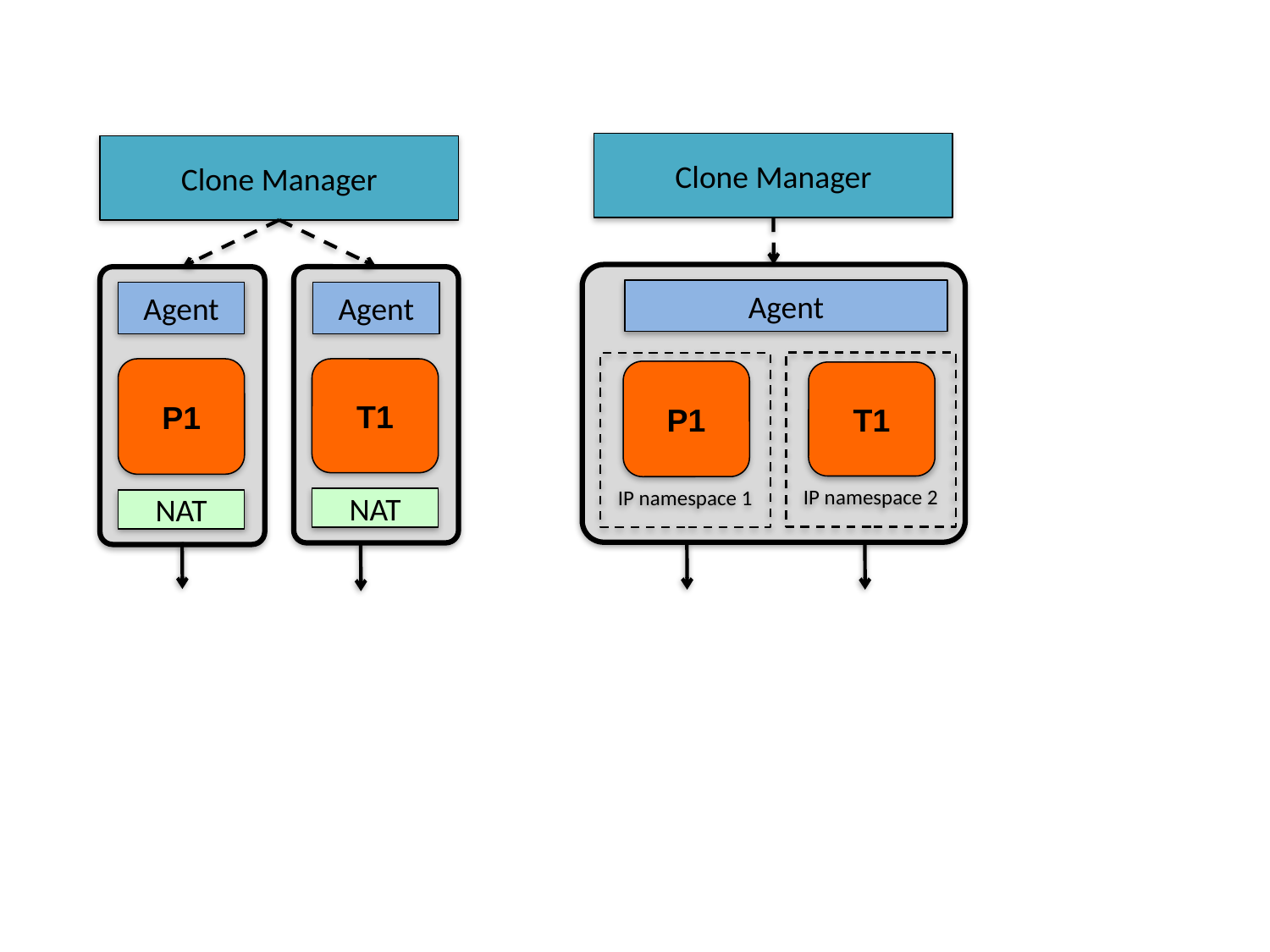

Clone Manager
Clone Manager

Agent
Agent
Agent

IP namespace 2

IP namespace 1
P1
T1
P1
T1
NAT
NAT